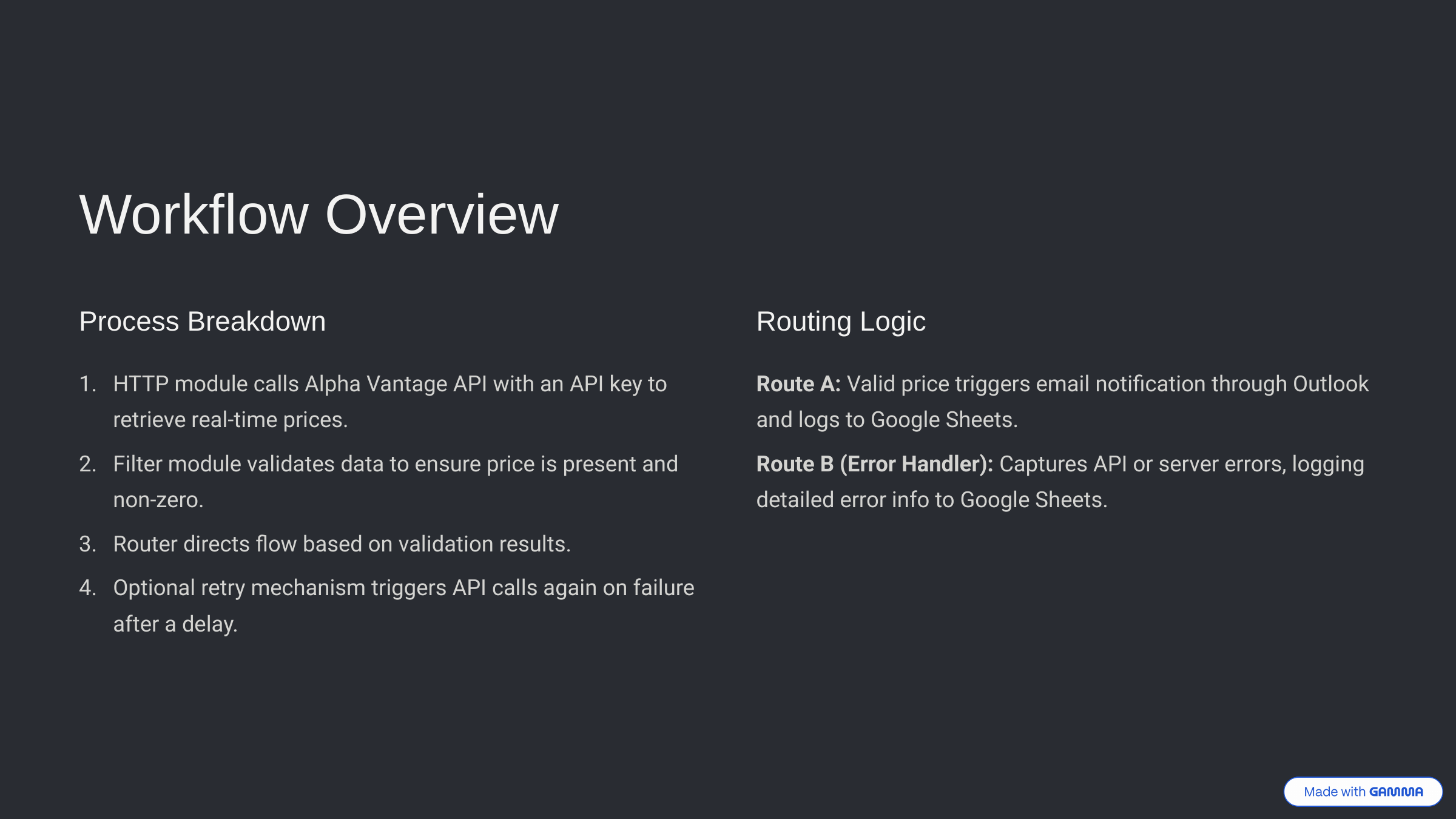

Workflow Overview
Process Breakdown
Routing Logic
HTTP module calls Alpha Vantage API with an API key to retrieve real-time prices.
Route A: Valid price triggers email notification through Outlook and logs to Google Sheets.
Filter module validates data to ensure price is present and non-zero.
Route B (Error Handler): Captures API or server errors, logging detailed error info to Google Sheets.
Router directs flow based on validation results.
Optional retry mechanism triggers API calls again on failure after a delay.